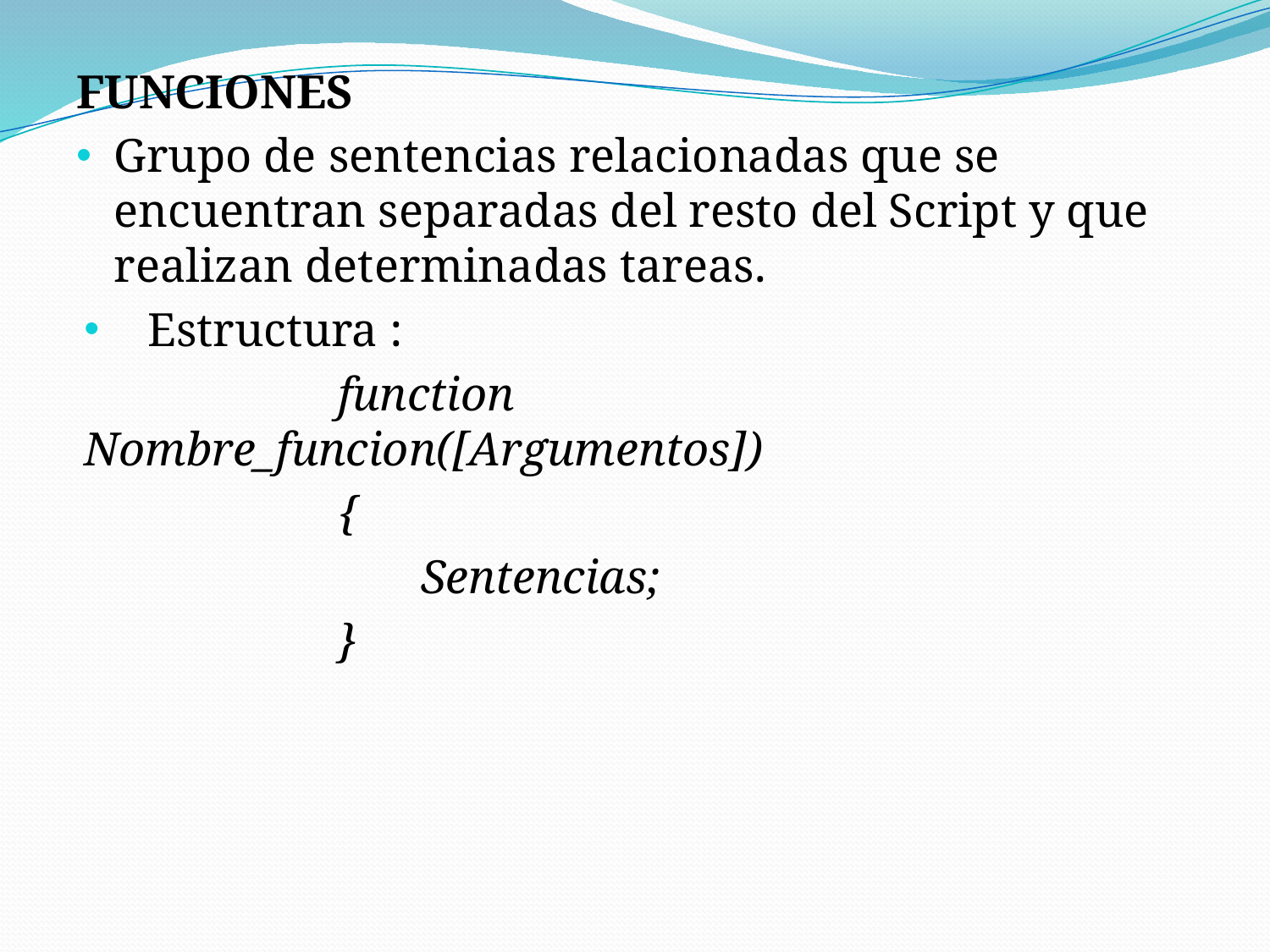

FUNCIONES
Grupo de sentencias relacionadas que se encuentran separadas del resto del Script y que realizan determinadas tareas.
Estructura :
		function Nombre_funcion([Argumentos])
		{
		       Sentencias;
		}